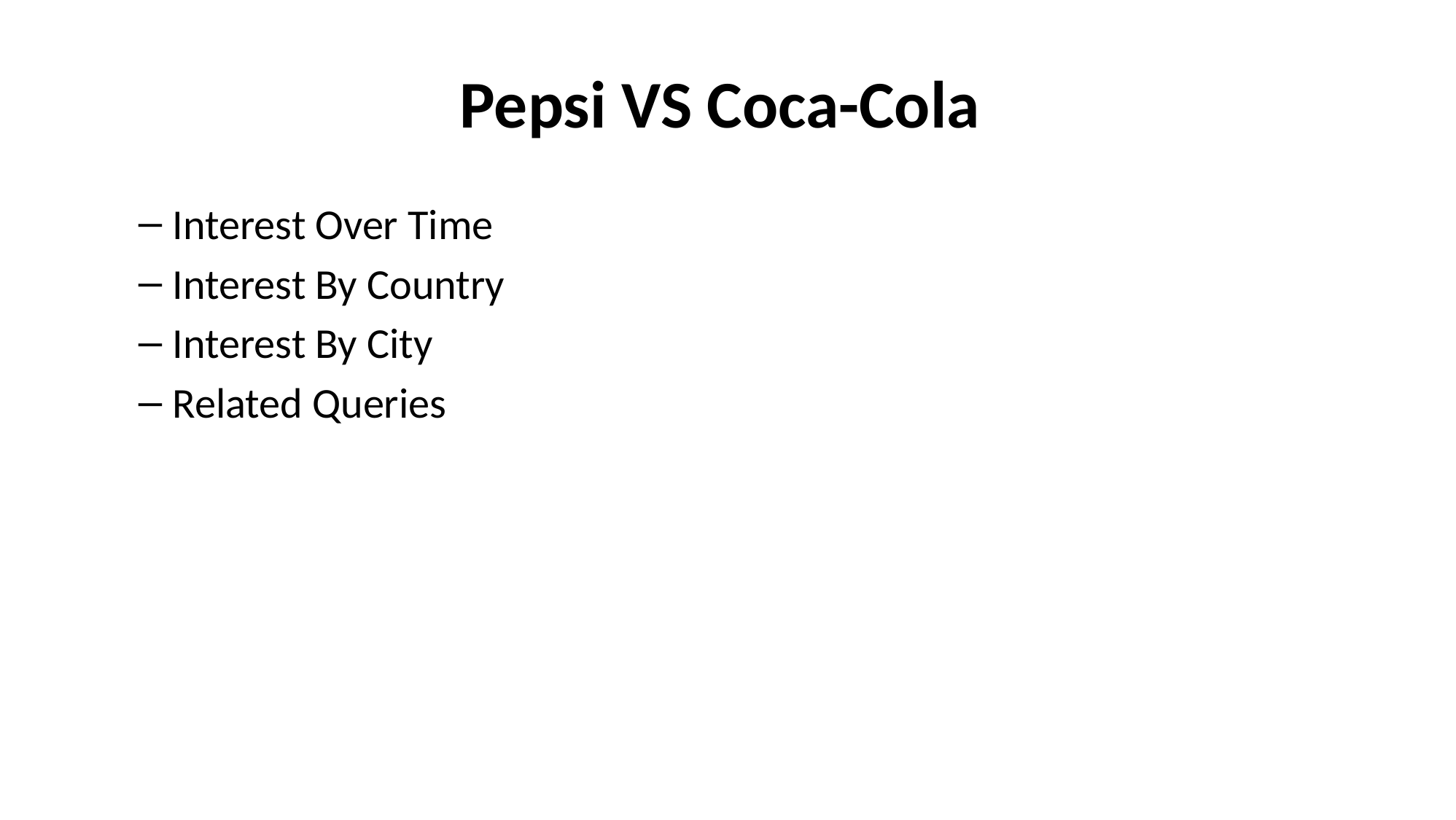

# Pepsi VS Coca-Cola
Interest Over Time
Interest By Country
Interest By City
Related Queries